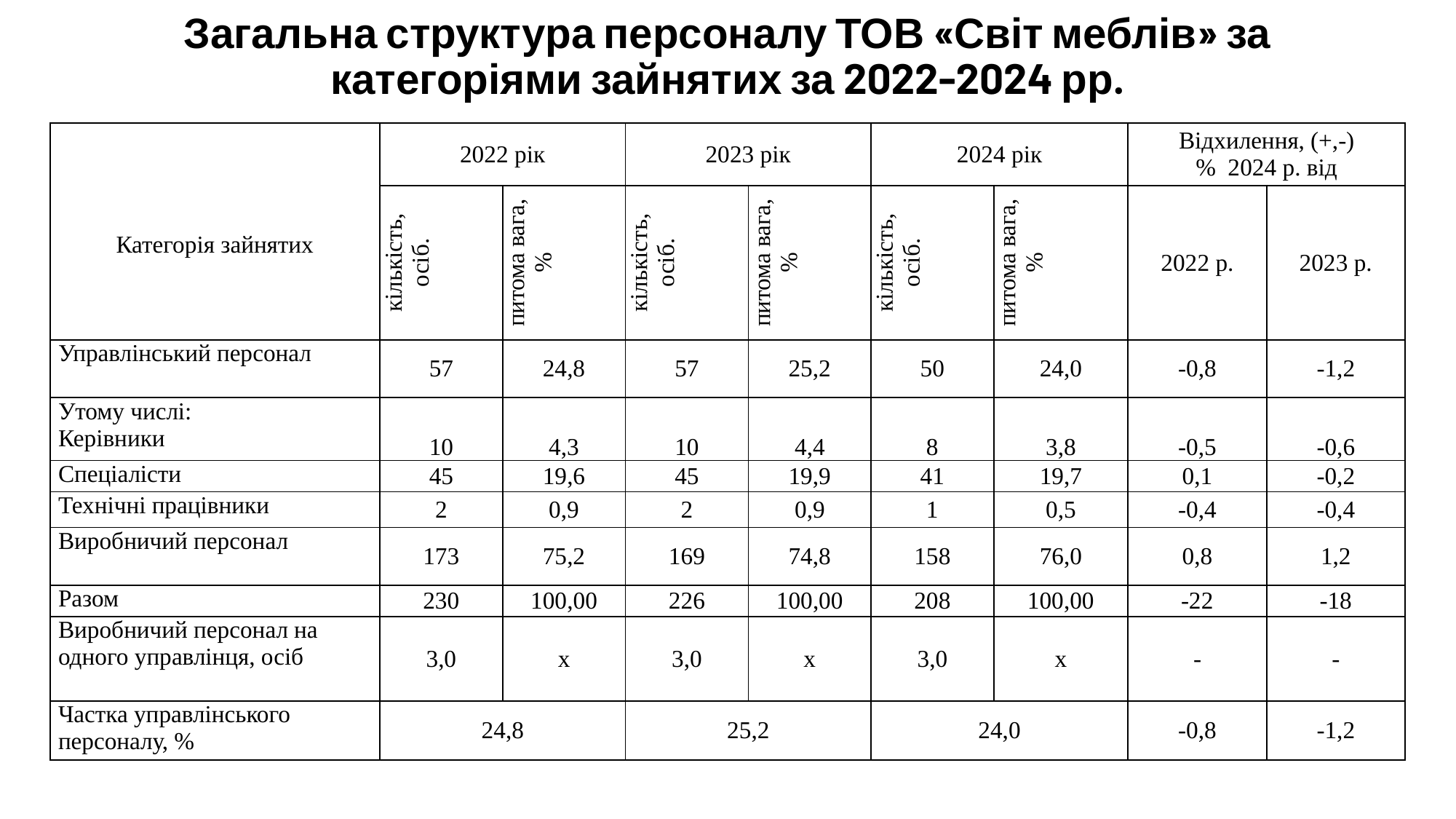

# Загальна структура персоналу ТОВ «Світ меблів» за категоріями зайнятих за 2022-2024 рр.
| Категорія зайнятих | 2022 рік |  | 2023 рік |  | 2024 рік |  | Відхилення, (+,-) % 2024 р. від |  |
| --- | --- | --- | --- | --- | --- | --- | --- | --- |
|  | кількість, осіб. | питома вага, % | кількість, осіб. | питома вага, % | кількість, осіб. | питома вага, % | 2022 р. | 2023 р. |
| Управлінський персонал | 57 | 24,8 | 57 | 25,2 | 50 | 24,0 | -0,8 | -1,2 |
| Утому числі: Керівники | 10 | 4,3 | 10 | 4,4 | 8 | 3,8 | -0,5 | -0,6 |
| Спеціалісти | 45 | 19,6 | 45 | 19,9 | 41 | 19,7 | 0,1 | -0,2 |
| Технічні працівники | 2 | 0,9 | 2 | 0,9 | 1 | 0,5 | -0,4 | -0,4 |
| Виробничий персонал | 173 | 75,2 | 169 | 74,8 | 158 | 76,0 | 0,8 | 1,2 |
| Разом | 230 | 100,00 | 226 | 100,00 | 208 | 100,00 | -22 | -18 |
| Виробничий персонал на одного управлінця, осіб | 3,0 | х | 3,0 | х | 3,0 | х | - | - |
| Частка управлінського персоналу, % | 24,8 |  | 25,2 |  | 24,0 |  | -0,8 | -1,2 |